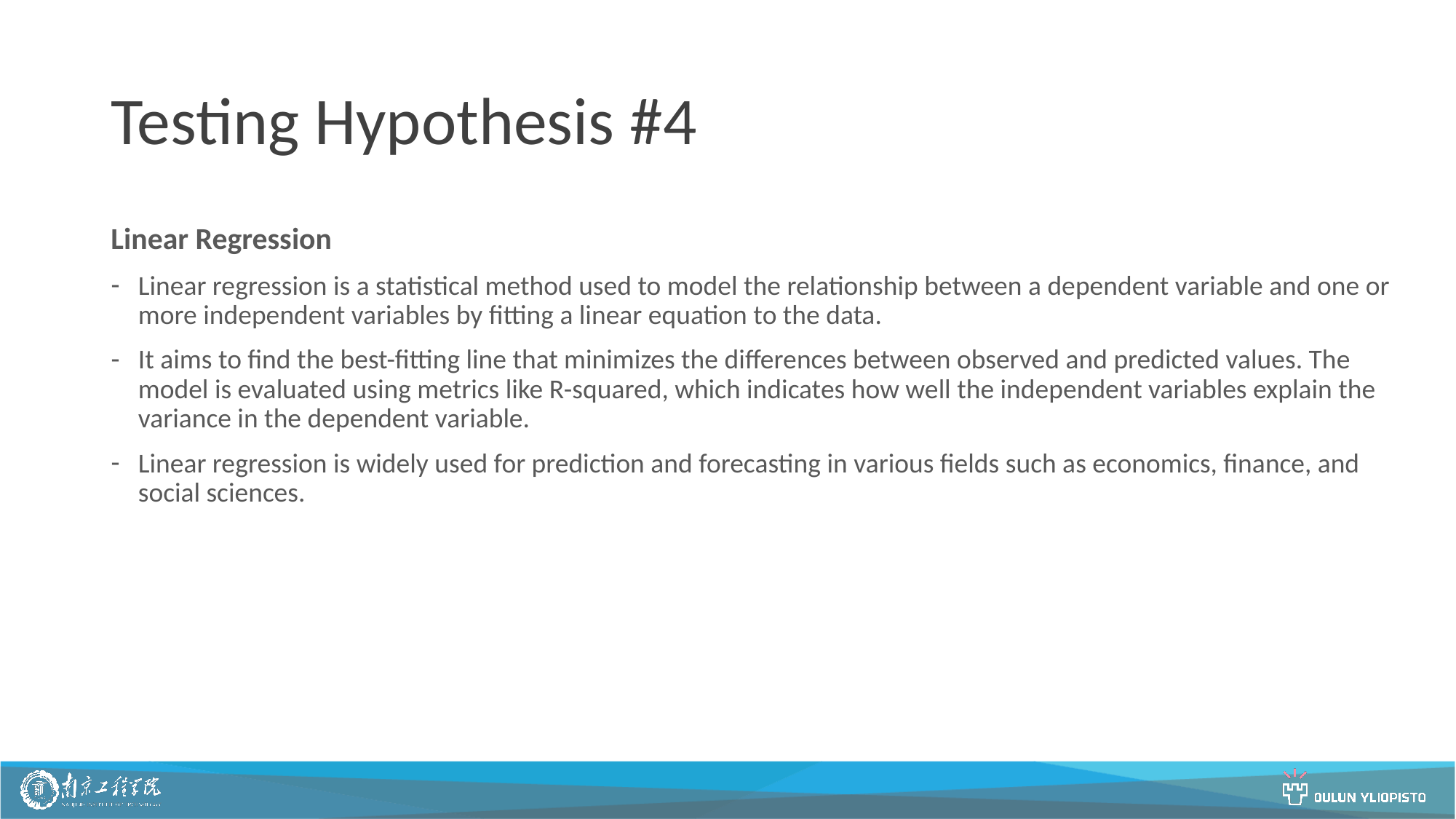

# Testing Hypothesis #4
Linear Regression
Linear regression is a statistical method used to model the relationship between a dependent variable and one or more independent variables by fitting a linear equation to the data.
It aims to find the best-fitting line that minimizes the differences between observed and predicted values. The model is evaluated using metrics like R-squared, which indicates how well the independent variables explain the variance in the dependent variable.
Linear regression is widely used for prediction and forecasting in various fields such as economics, finance, and social sciences.